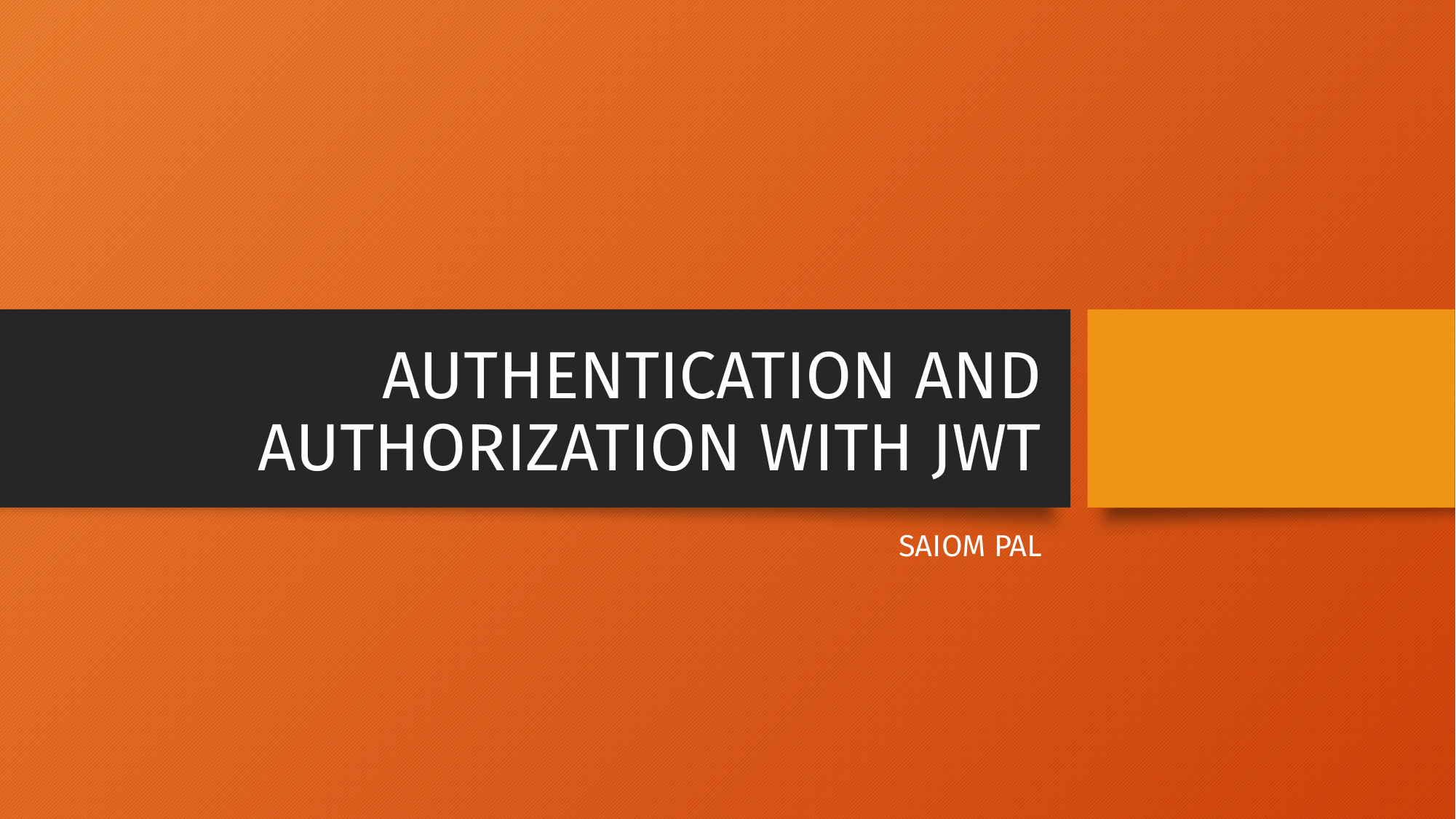

# AUTHENTICATION AND AUTHORIZATION WITH JWT
SAIOM PAL